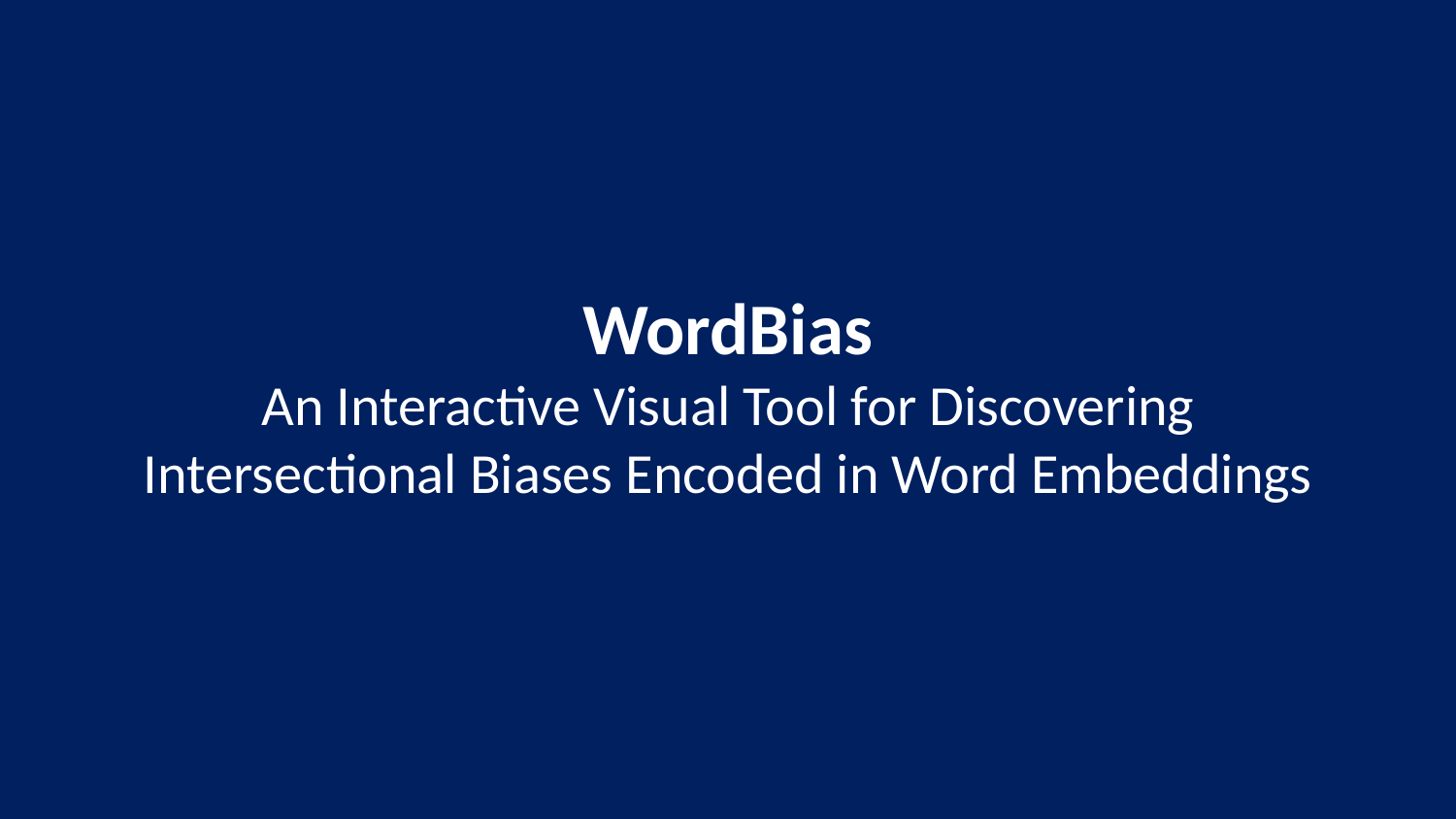

WordBias
An Interactive Visual Tool for Discovering Intersectional Biases Encoded in Word Embeddings